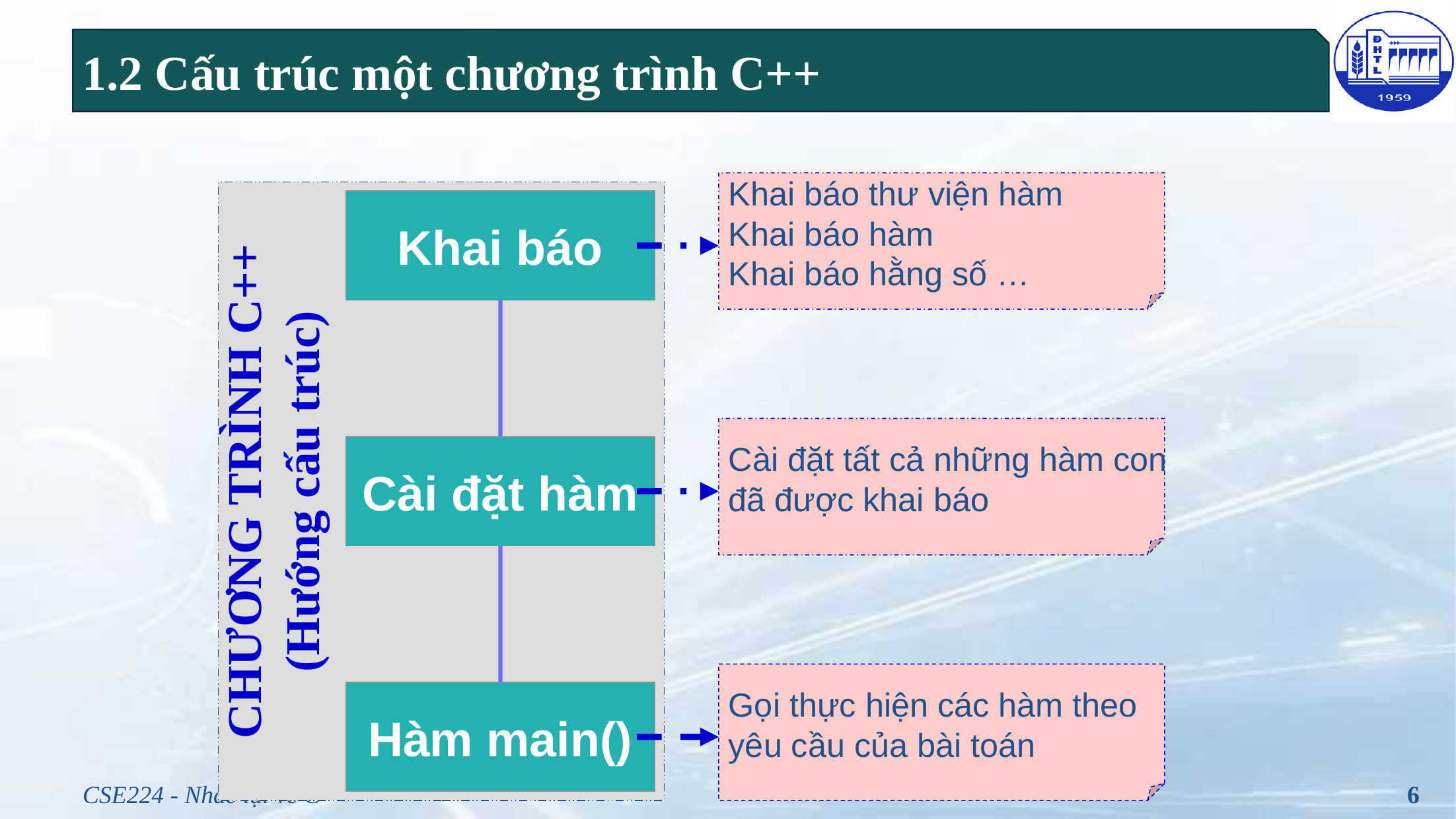

# 1.2 Cấu trúc một chương trình C++

Khai báo thư viện hàm
Khai báo hàm
Khai báo hằng số …

Khai báo

Cài đặt hàm

Hàm main()
Cài đặt tất cả những hàm con
đã được khai báo

CHƯƠNG TRÌNH C++
(Hướng cấu trúc)
Gọi thực hiện các hàm theo
yêu cầu của bài toán

CSE224 - Nhắc lại về C++
6